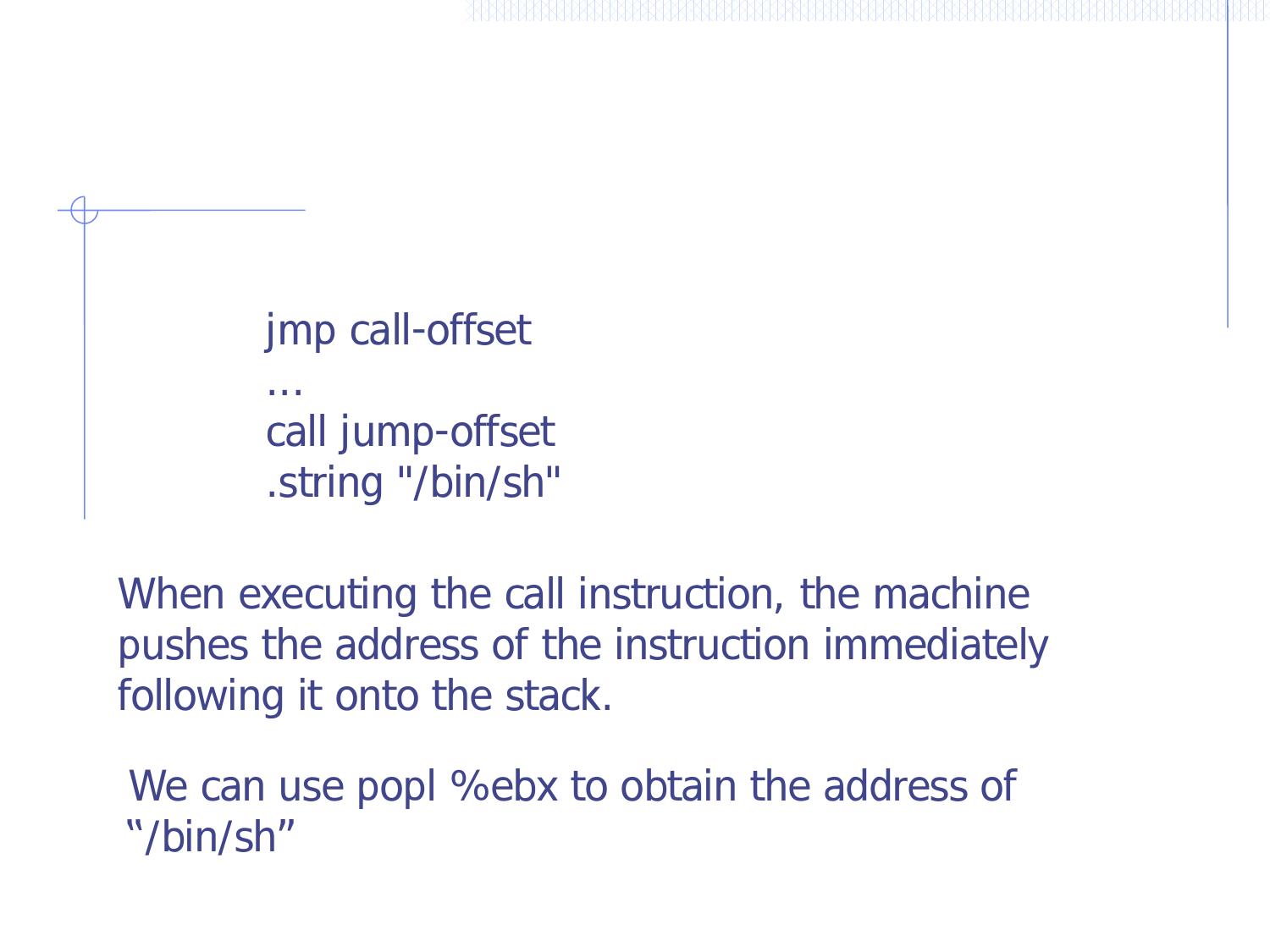

#
jmp call-offset
...
call jump-offset
.string "/bin/sh"
When executing the call instruction, the machine pushes the address of the instruction immediately following it onto the stack.
We can use popl %ebx to obtain the address of “/bin/sh”